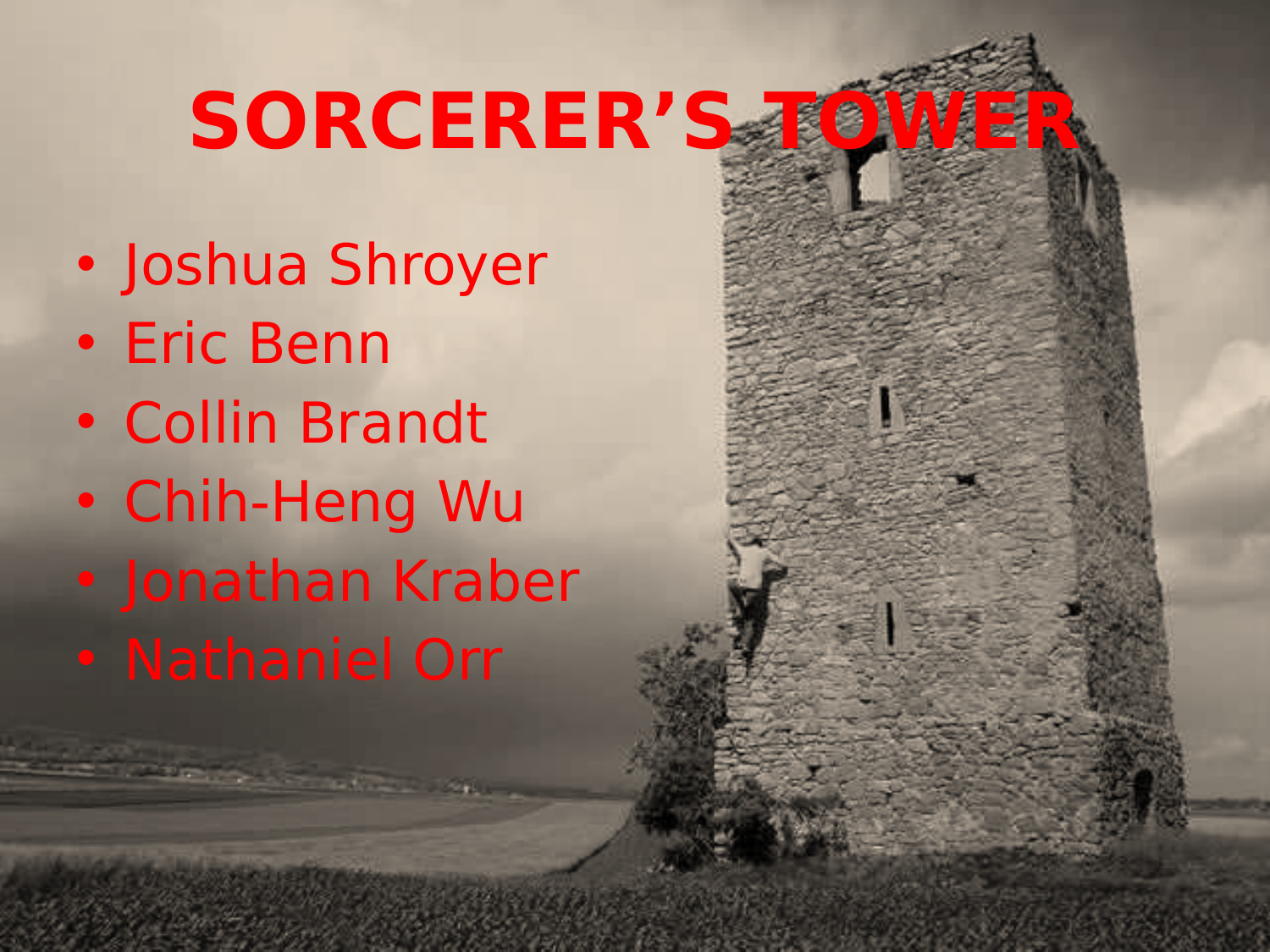

# SORCERER’S TOWER
Joshua Shroyer
Eric Benn
Collin Brandt
Chih-Heng Wu
Jonathan Kraber
Nathaniel Orr